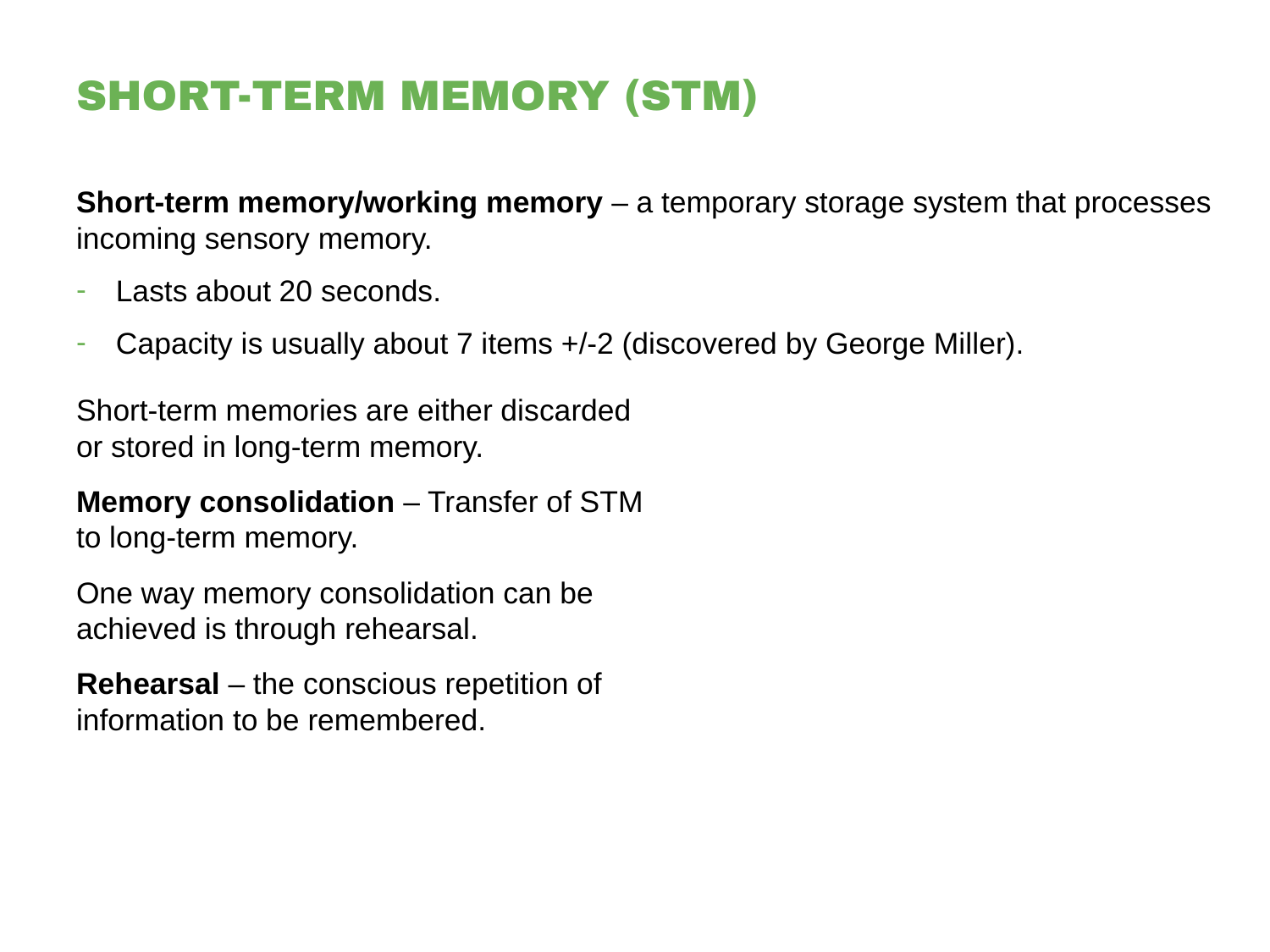

# SHORT-TERM MEMORY (STM)
Short-term memory/working memory – a temporary storage system that processes incoming sensory memory.
Lasts about 20 seconds.
Capacity is usually about 7 items +/-2 (discovered by George Miller).
Short-term memories are either discarded or stored in long-term memory.
Memory consolidation – Transfer of STM to long-term memory.
One way memory consolidation can be achieved is through rehearsal.
Rehearsal – the conscious repetition of information to be remembered.